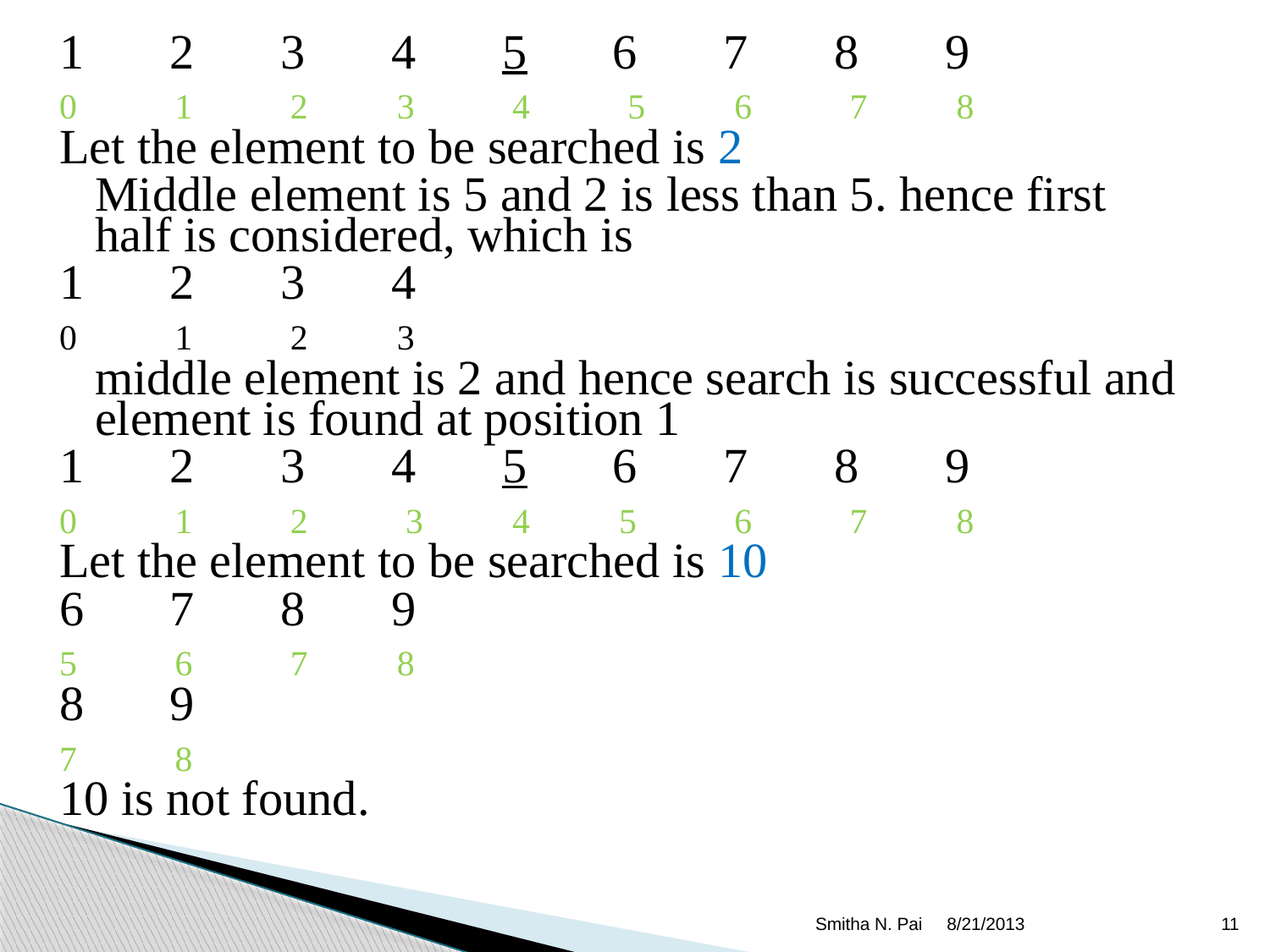

1       2       3       4       5       6       7       8       9
0           1           2          3           4           5          6           7          8
Let the element to be searched is 2
	Middle element is 5 and 2 is less than 5. hence first half is considered, which is
1       2       3       4
0           1           2          3
	middle element is 2 and hence search is successful and element is found at position 1
1       2       3       4       5       6       7       8       9
0           1           2           3          4          5           6           7          8
Let the element to be searched is 10
6       7       8       9
5           6           7          8
8       9
7           8
10 is not found.

Smitha N. Pai
8/21/2013
11